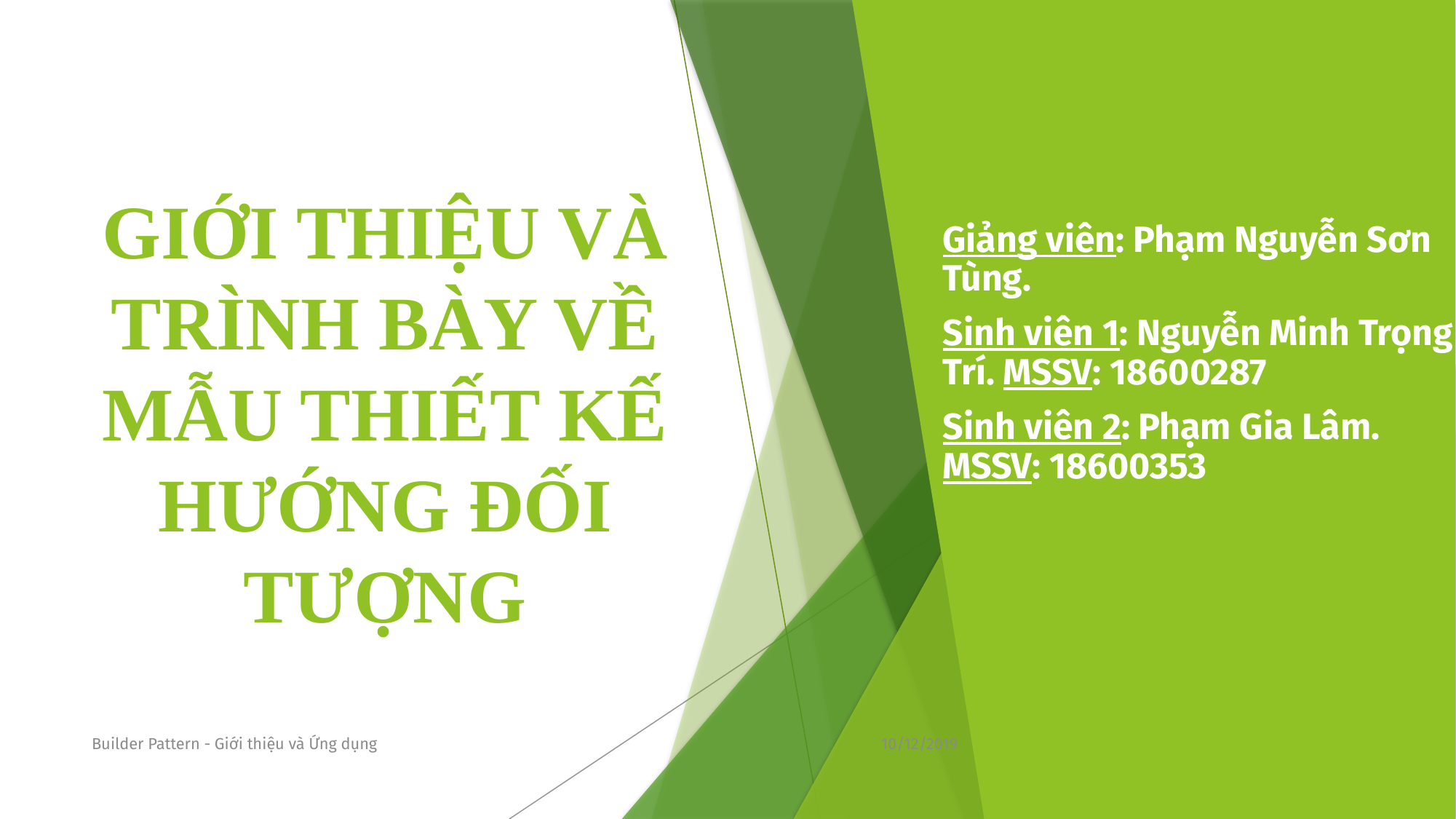

# Giới thiệu và trình bày về mẫu thiết kế Hướng đối tượng
Giảng viên: Phạm Nguyễn Sơn Tùng.
Sinh viên 1: Nguyễn Minh Trọng Trí. MSSV: 18600287
Sinh viên 2: Phạm Gia Lâm. MSSV: 18600353
Builder Pattern - Giới thiệu và Ứng dụng
10/12/2019
1